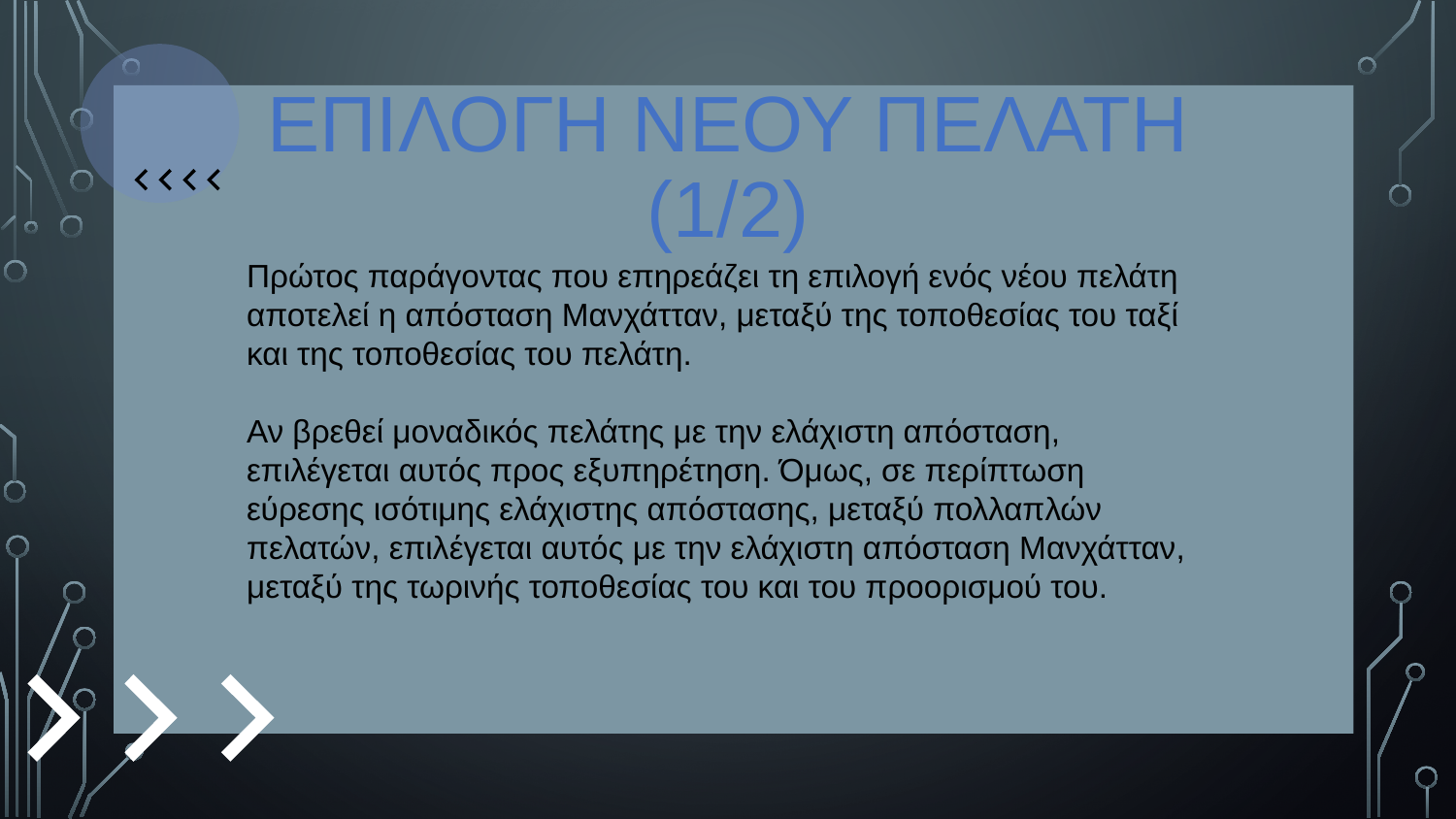

# ΕΠΙΛΟγΗ ΝΕΟΥ ΠΕΛΑΤΗ (1/2)

Πρώτος παράγοντας που επηρεάζει τη επιλογή ενός νέου πελάτη αποτελεί η απόσταση Μανχάτταν, μεταξύ της τοποθεσίας του ταξί και της τοποθεσίας του πελάτη.

Αν βρεθεί μοναδικός πελάτης με την ελάχιστη απόσταση, επιλέγεται αυτός προς εξυπηρέτηση. Όμως, σε περίπτωση εύρεσης ισότιμης ελάχιστης απόστασης, μεταξύ πολλαπλών πελατών, επιλέγεται αυτός με την ελάχιστη απόσταση Μανχάτταν, μεταξύ της τωρινής τοποθεσίας του και του προορισμού του.